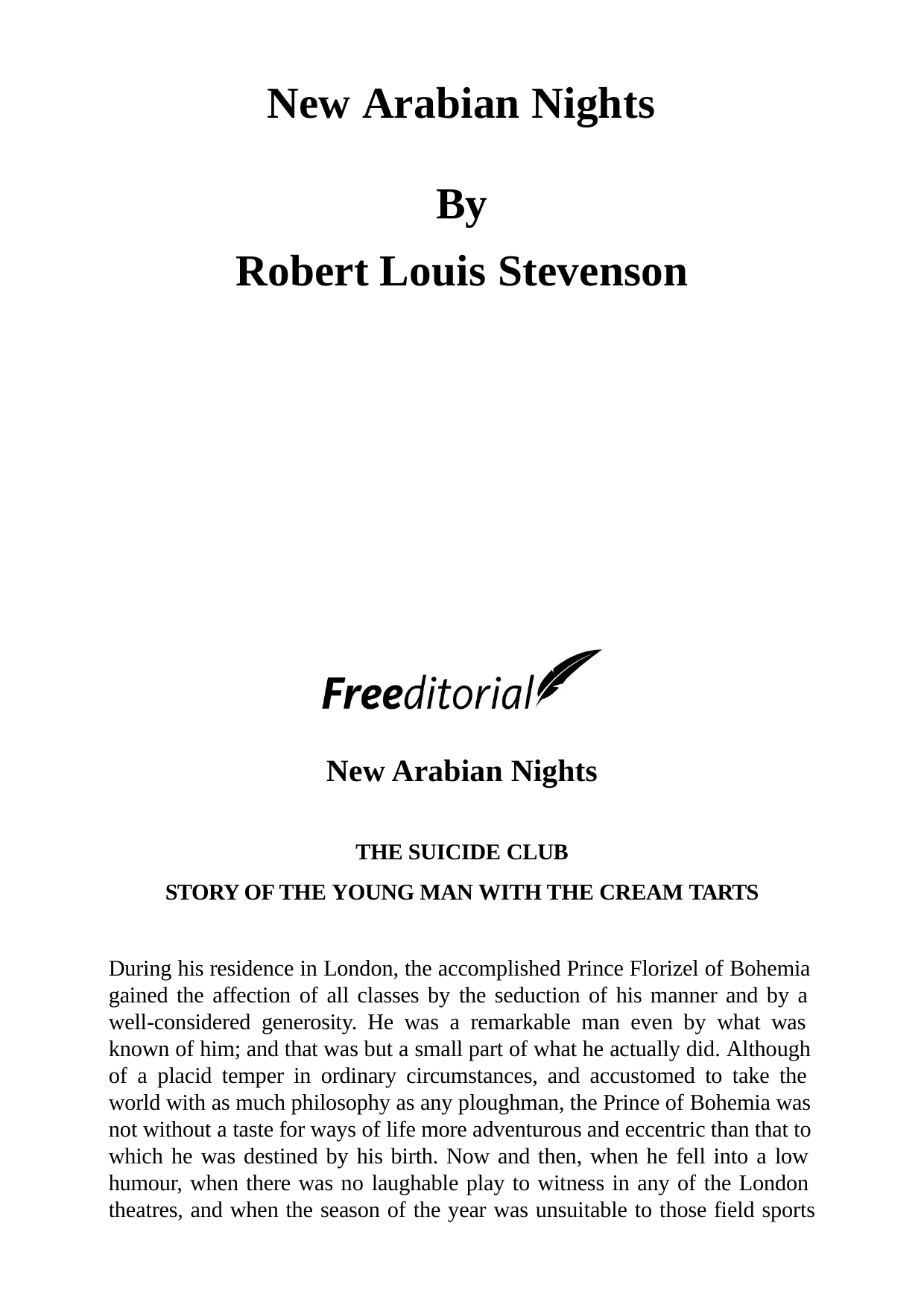

# New Arabian Nights
By
Robert Louis Stevenson

New Arabian Nights

THE SUICIDE CLUB
STORY OF THE YOUNG MAN WITH THE CREAM TARTS

During his residence in London, the accomplished Prince Florizel of Bohemia  gained the affection of all classes by the seduction of his manner and by a  well-considered generosity. He was a remarkable man even by what was  known of him; and that was but a small part of what he actually did. Although  of a placid temper in ordinary circumstances, and accustomed to take the  world with as much philosophy as any ploughman, the Prince of Bohemia was  not without a taste for ways of life more adventurous and eccentric than that to  which he was destined by his birth. Now and then, when he fell into a low  humour, when there was no laughable play to witness in any of the London  theatres, and when the season of the year was unsuitable to those field sports